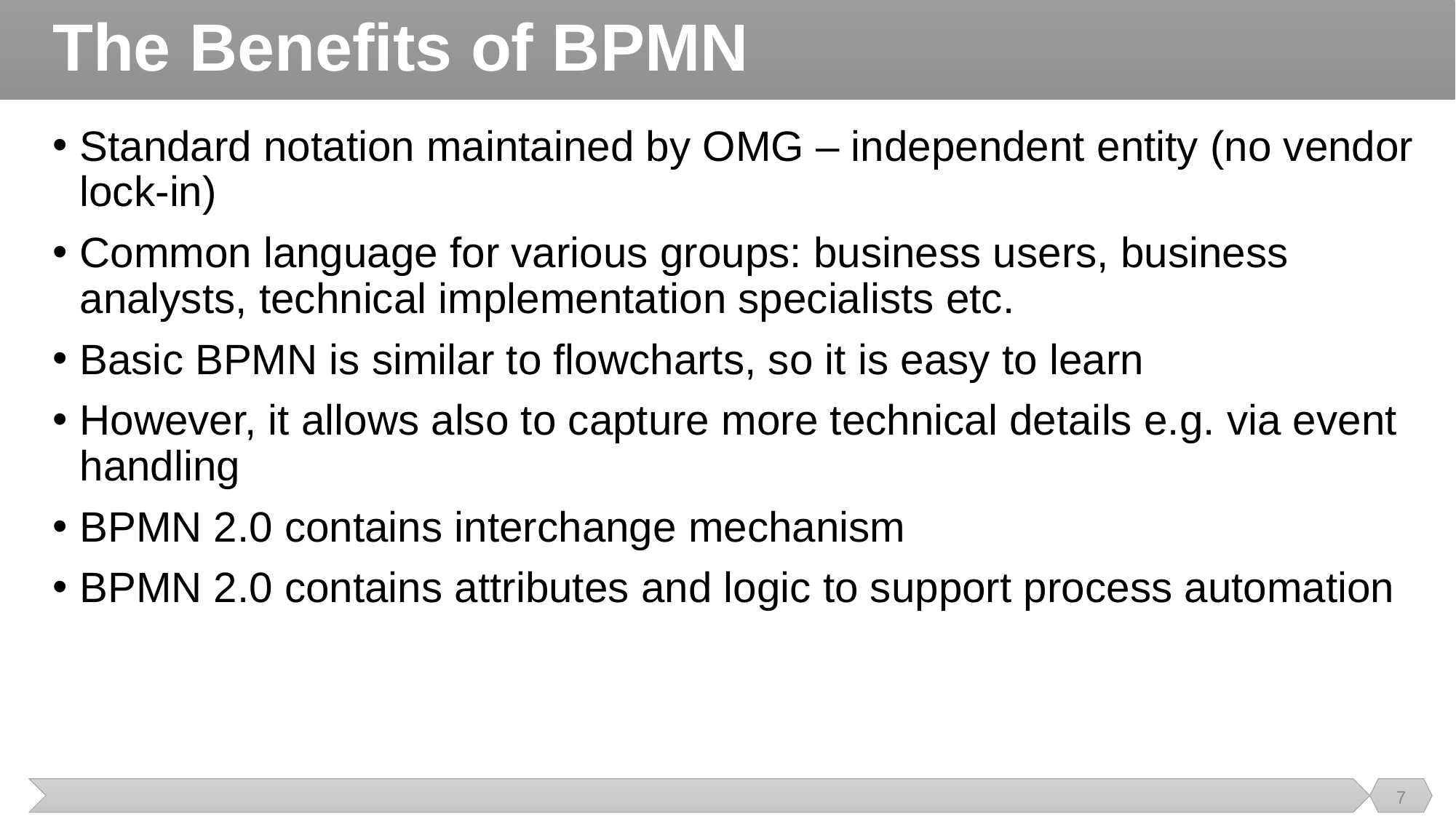

# The Benefits of BPMN
Standard notation maintained by OMG – independent entity (no vendor lock-in)
Common language for various groups: business users, business analysts, technical implementation specialists etc.
Basic BPMN is similar to flowcharts, so it is easy to learn
However, it allows also to capture more technical details e.g. via event handling
BPMN 2.0 contains interchange mechanism
BPMN 2.0 contains attributes and logic to support process automation

7